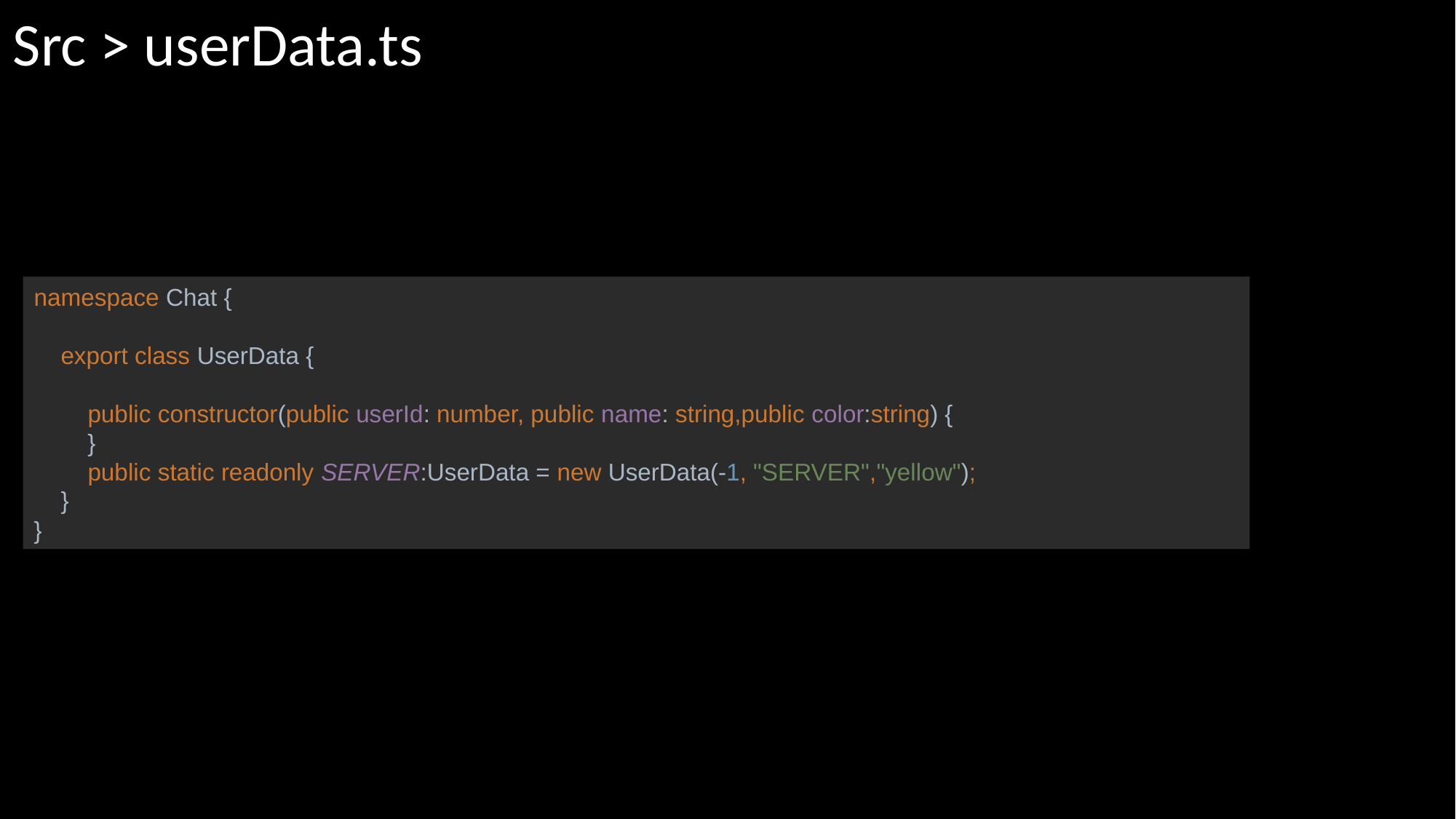

Src > userData.ts
namespace Chat {
    export class UserData {
        public constructor(public userId: number, public name: string,public color:string) {
        }
        public static readonly SERVER:UserData = new UserData(-1, "SERVER","yellow");
    }
}